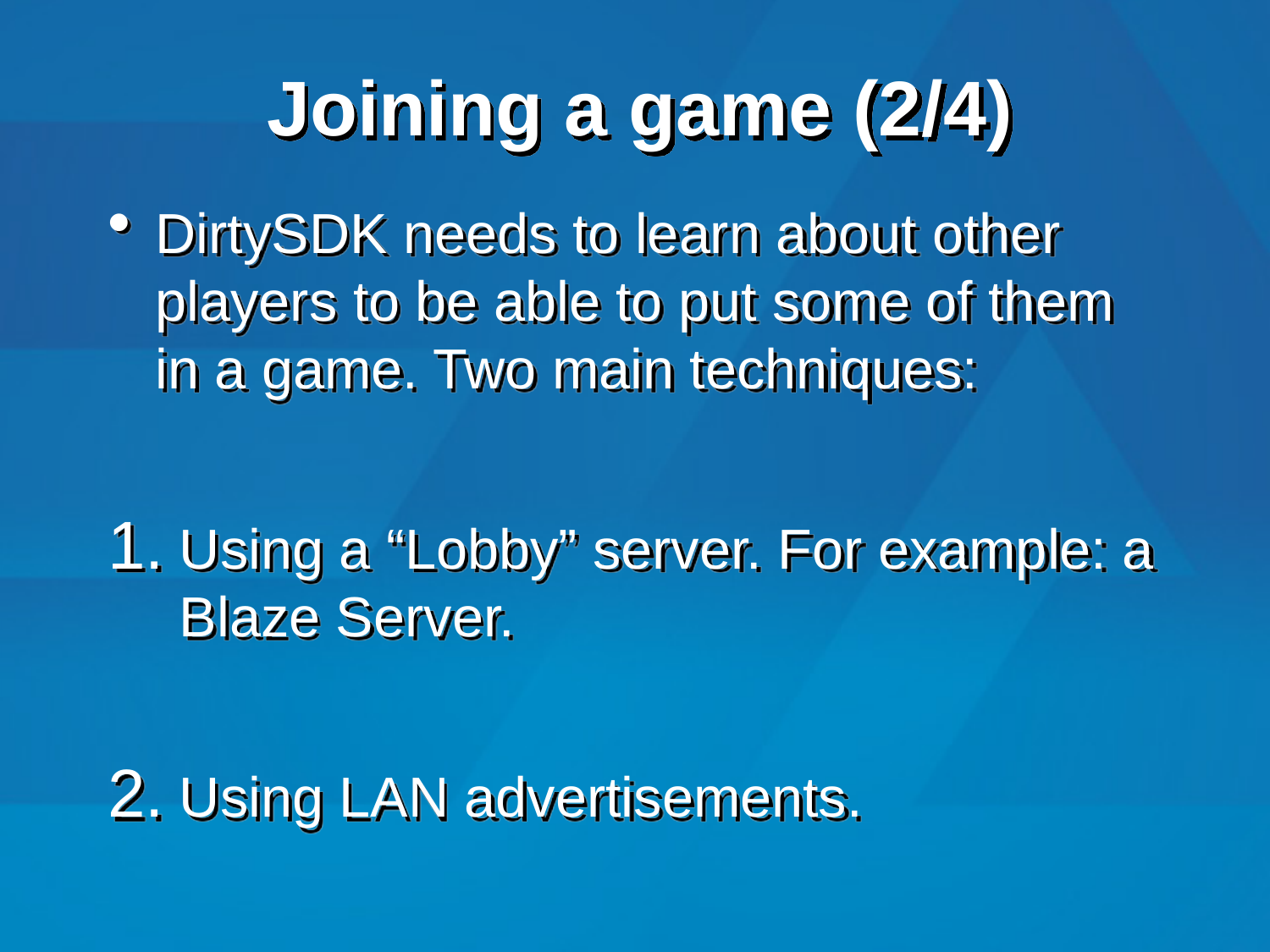

# Joining a game (2/4)
DirtySDK needs to learn about other players to be able to put some of them in a game. Two main techniques:

Using a “Lobby” server. For example: a Blaze Server.

Using LAN advertisements.